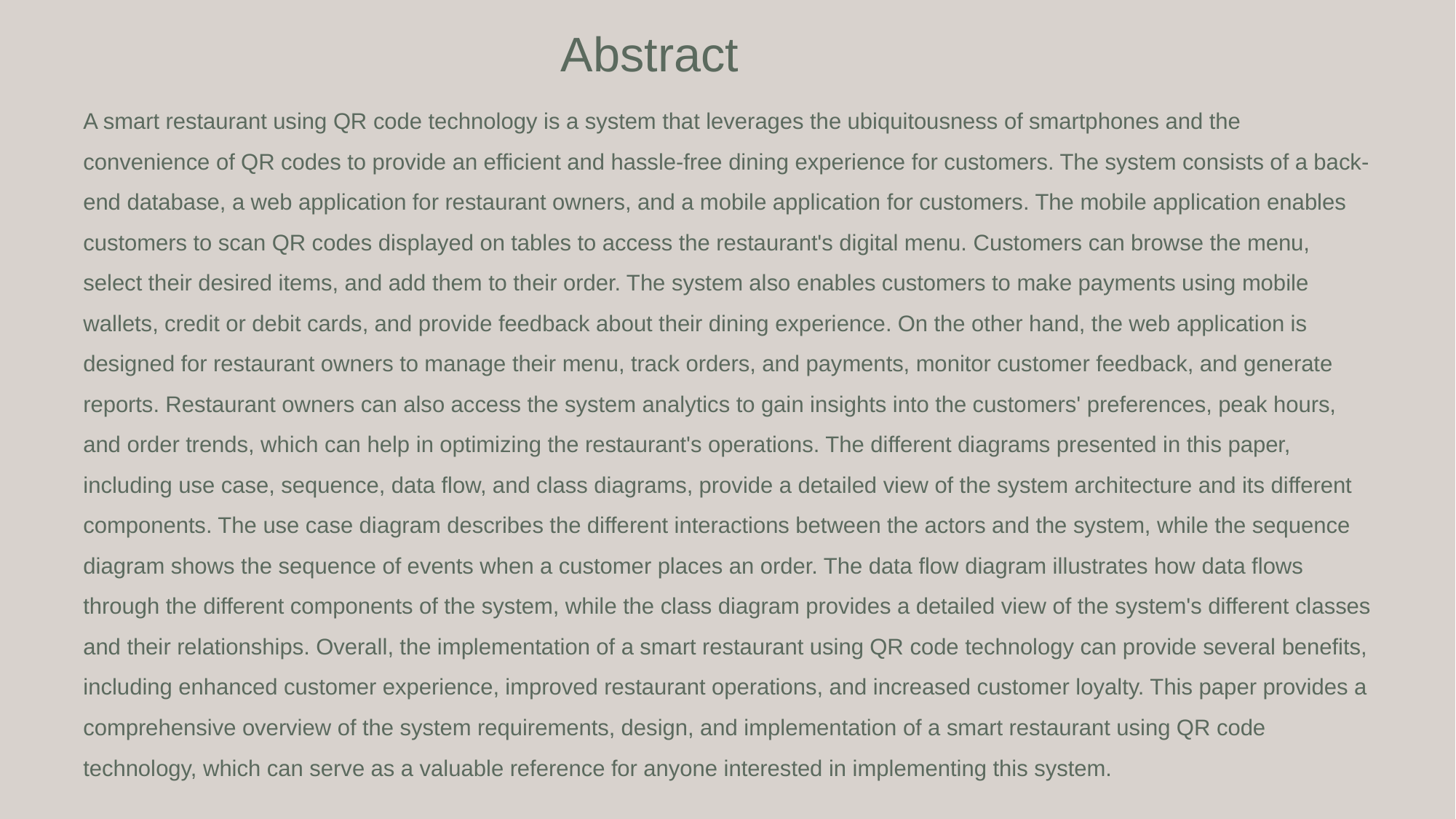

Abstract
A smart restaurant using QR code technology is a system that leverages the ubiquitousness of smartphones and the convenience of QR codes to provide an efficient and hassle-free dining experience for customers. The system consists of a back-end database, a web application for restaurant owners, and a mobile application for customers. The mobile application enables customers to scan QR codes displayed on tables to access the restaurant's digital menu. Customers can browse the menu, select their desired items, and add them to their order. The system also enables customers to make payments using mobile wallets, credit or debit cards, and provide feedback about their dining experience. On the other hand, the web application is designed for restaurant owners to manage their menu, track orders, and payments, monitor customer feedback, and generate reports. Restaurant owners can also access the system analytics to gain insights into the customers' preferences, peak hours, and order trends, which can help in optimizing the restaurant's operations. The different diagrams presented in this paper, including use case, sequence, data flow, and class diagrams, provide a detailed view of the system architecture and its different components. The use case diagram describes the different interactions between the actors and the system, while the sequence diagram shows the sequence of events when a customer places an order. The data flow diagram illustrates how data flows through the different components of the system, while the class diagram provides a detailed view of the system's different classes and their relationships. Overall, the implementation of a smart restaurant using QR code technology can provide several benefits, including enhanced customer experience, improved restaurant operations, and increased customer loyalty. This paper provides a comprehensive overview of the system requirements, design, and implementation of a smart restaurant using QR code technology, which can serve as a valuable reference for anyone interested in implementing this system.